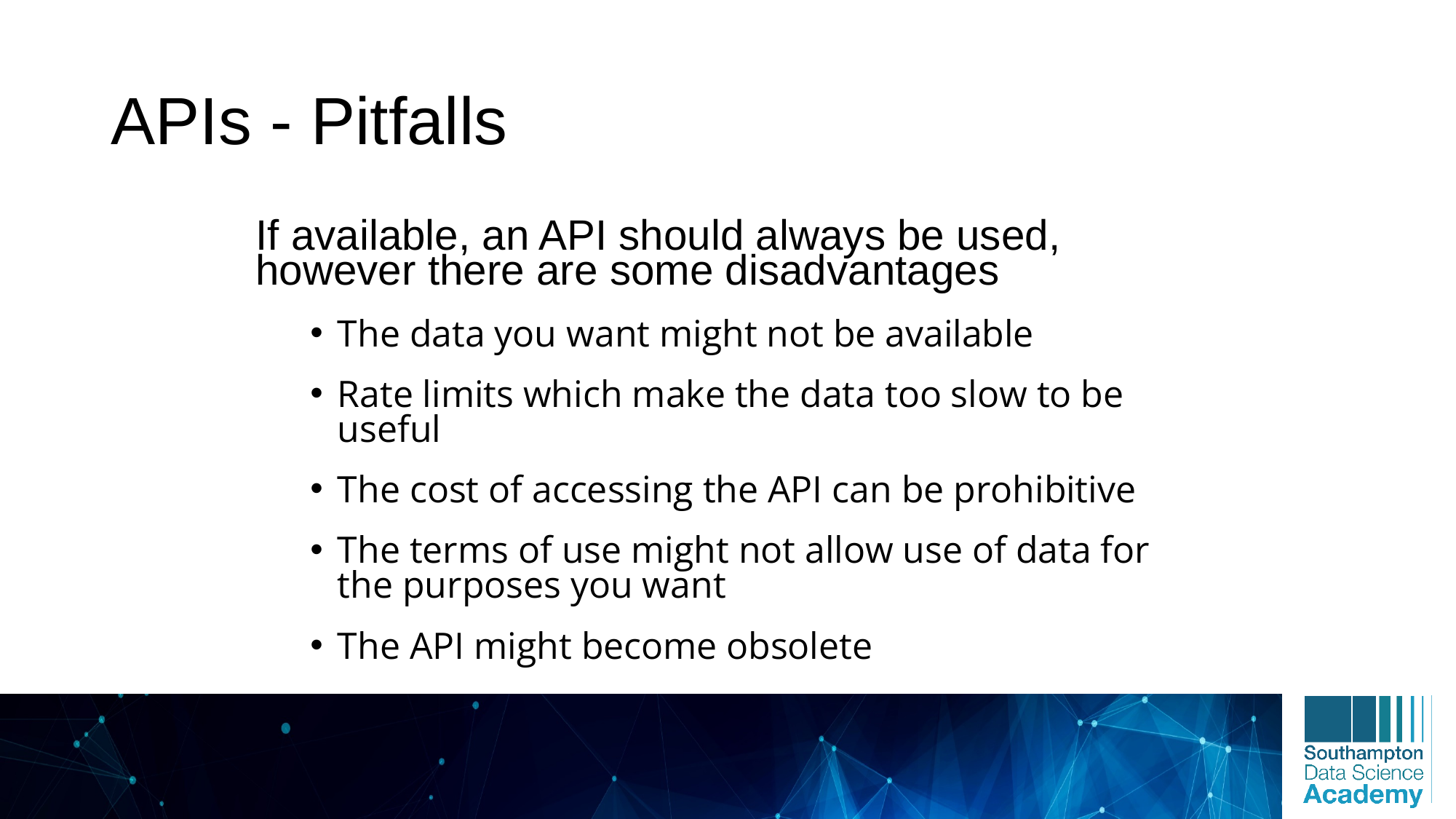

# APIs - Pitfalls
If available, an API should always be used,
however there are some disadvantages
The data you want might not be available
Rate limits which make the data too slow to be useful
The cost of accessing the API can be prohibitive
The terms of use might not allow use of data for the purposes you want
The API might become obsolete